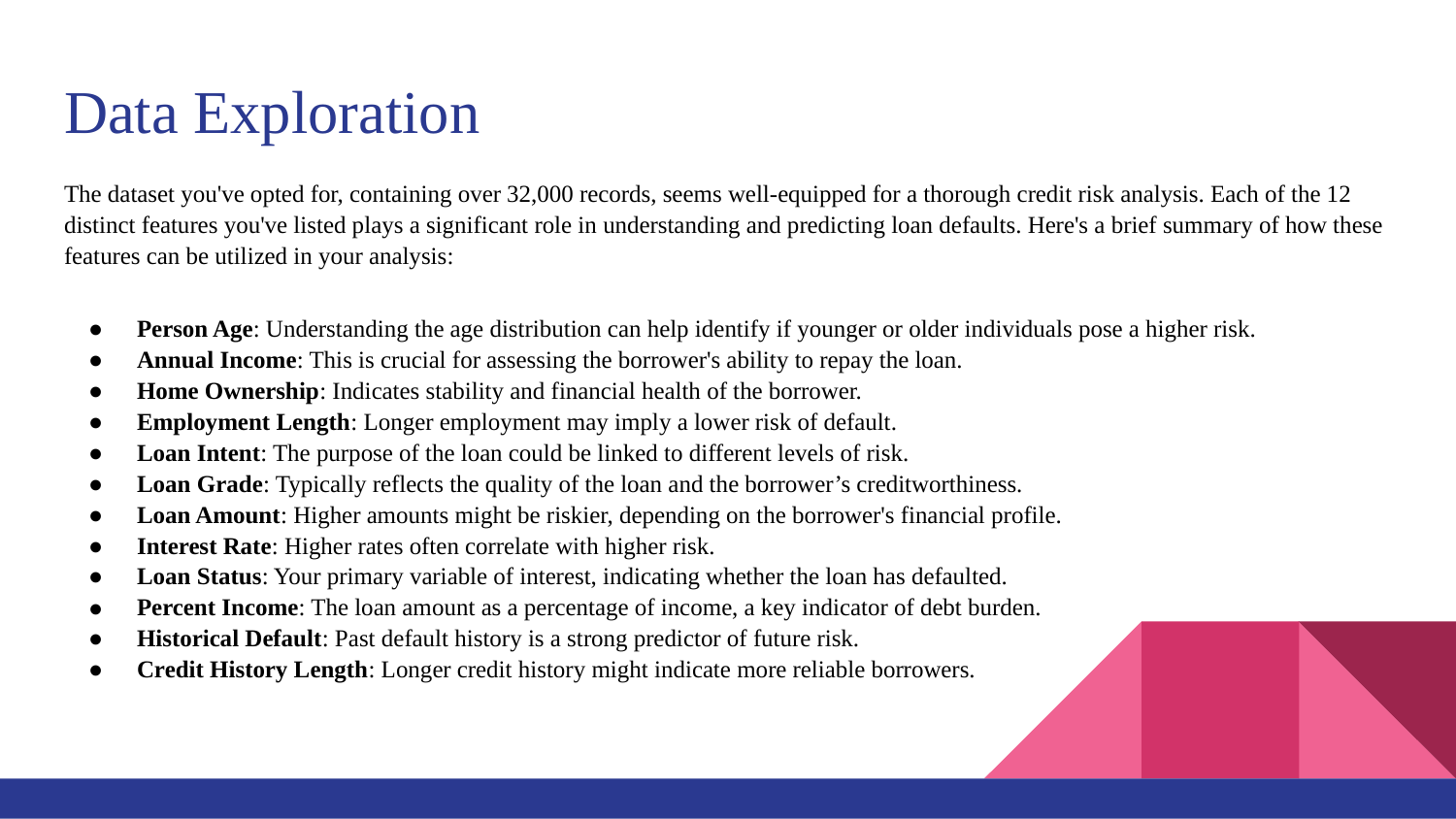

# Data Exploration
The dataset you've opted for, containing over 32,000 records, seems well-equipped for a thorough credit risk analysis. Each of the 12 distinct features you've listed plays a significant role in understanding and predicting loan defaults. Here's a brief summary of how these features can be utilized in your analysis:
Person Age: Understanding the age distribution can help identify if younger or older individuals pose a higher risk.
Annual Income: This is crucial for assessing the borrower's ability to repay the loan.
Home Ownership: Indicates stability and financial health of the borrower.
Employment Length: Longer employment may imply a lower risk of default.
Loan Intent: The purpose of the loan could be linked to different levels of risk.
Loan Grade: Typically reflects the quality of the loan and the borrower’s creditworthiness.
Loan Amount: Higher amounts might be riskier, depending on the borrower's financial profile.
Interest Rate: Higher rates often correlate with higher risk.
Loan Status: Your primary variable of interest, indicating whether the loan has defaulted.
Percent Income: The loan amount as a percentage of income, a key indicator of debt burden.
Historical Default: Past default history is a strong predictor of future risk.
Credit History Length: Longer credit history might indicate more reliable borrowers.